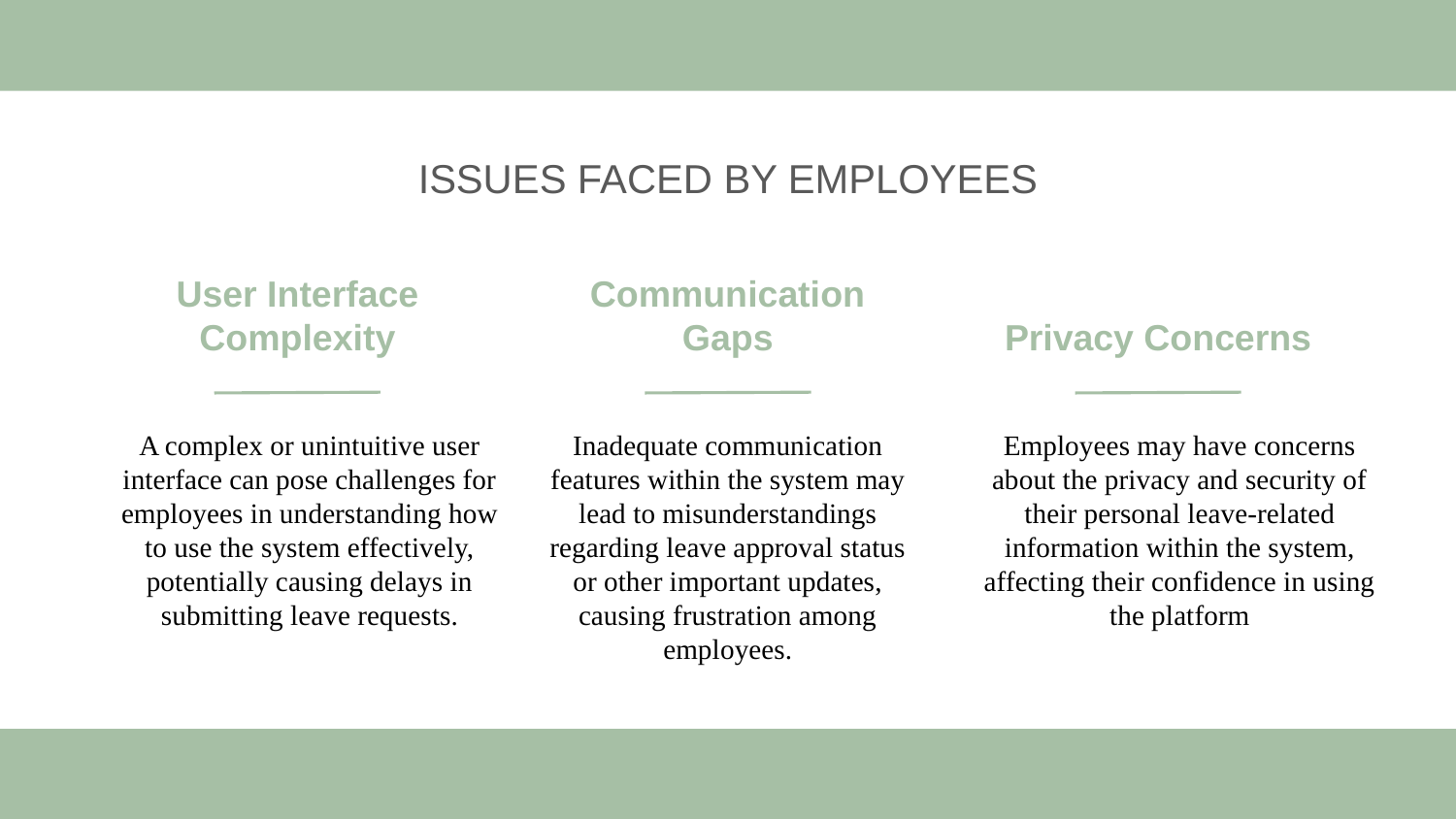

# ISSUES FACED BY EMPLOYEES
User Interface Complexity
Communication Gaps
Privacy Concerns
A complex or unintuitive user interface can pose challenges for employees in understanding how to use the system effectively, potentially causing delays in submitting leave requests.
Inadequate communication features within the system may lead to misunderstandings regarding leave approval status or other important updates, causing frustration among employees.
Employees may have concerns about the privacy and security of their personal leave-related information within the system, affecting their confidence in using the platform